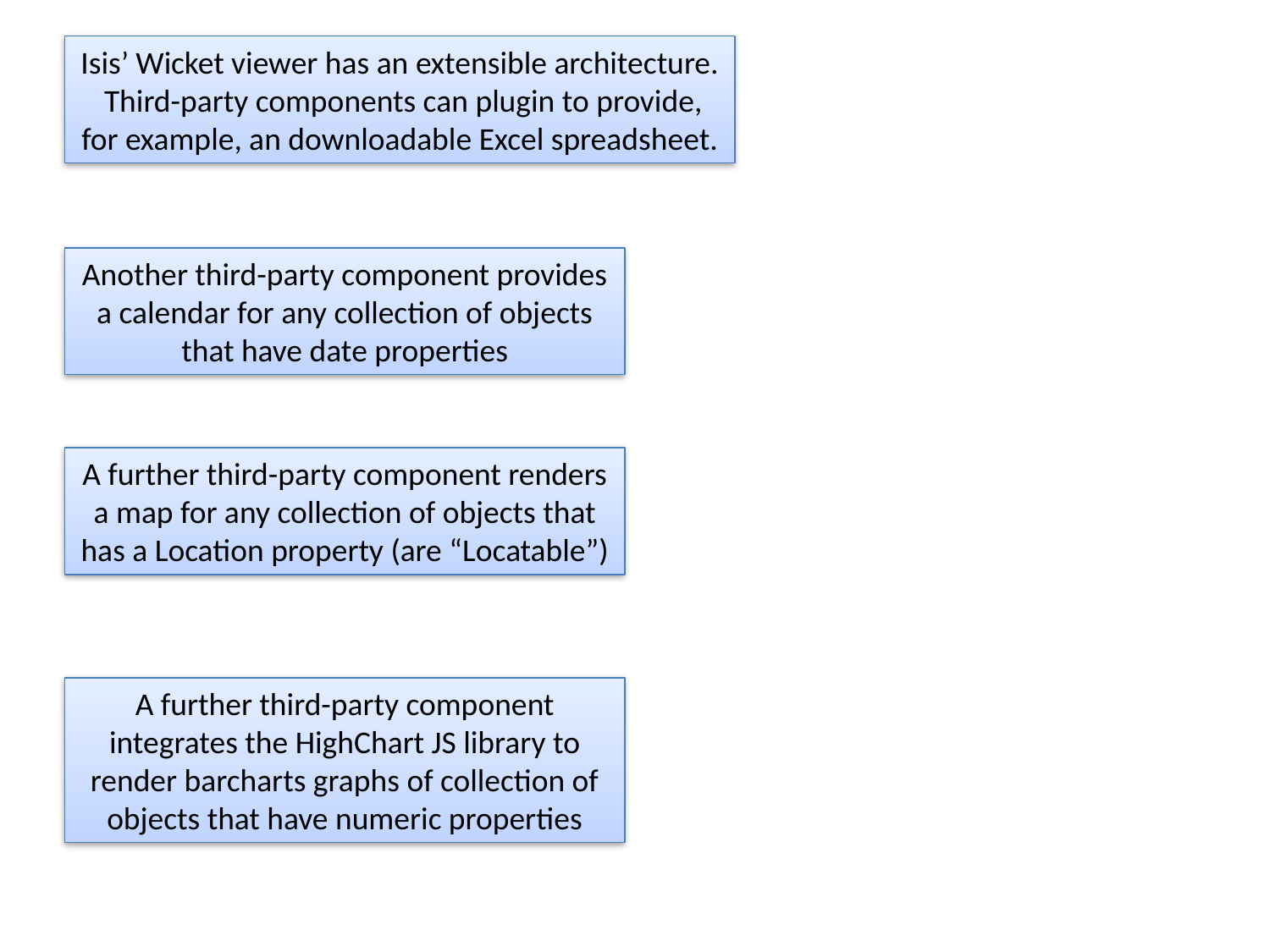

Isis’ Wicket viewer has an extensible architecture.  Third-party components can plugin to provide, for example, an downloadable Excel spreadsheet.
Another third-party component provides a calendar for any collection of objects that have date properties
A further third-party component renders a map for any collection of objects that has a Location property (are “Locatable”)
A further third-party component integrates the HighChart JS library to render barcharts graphs of collection of objects that have numeric properties